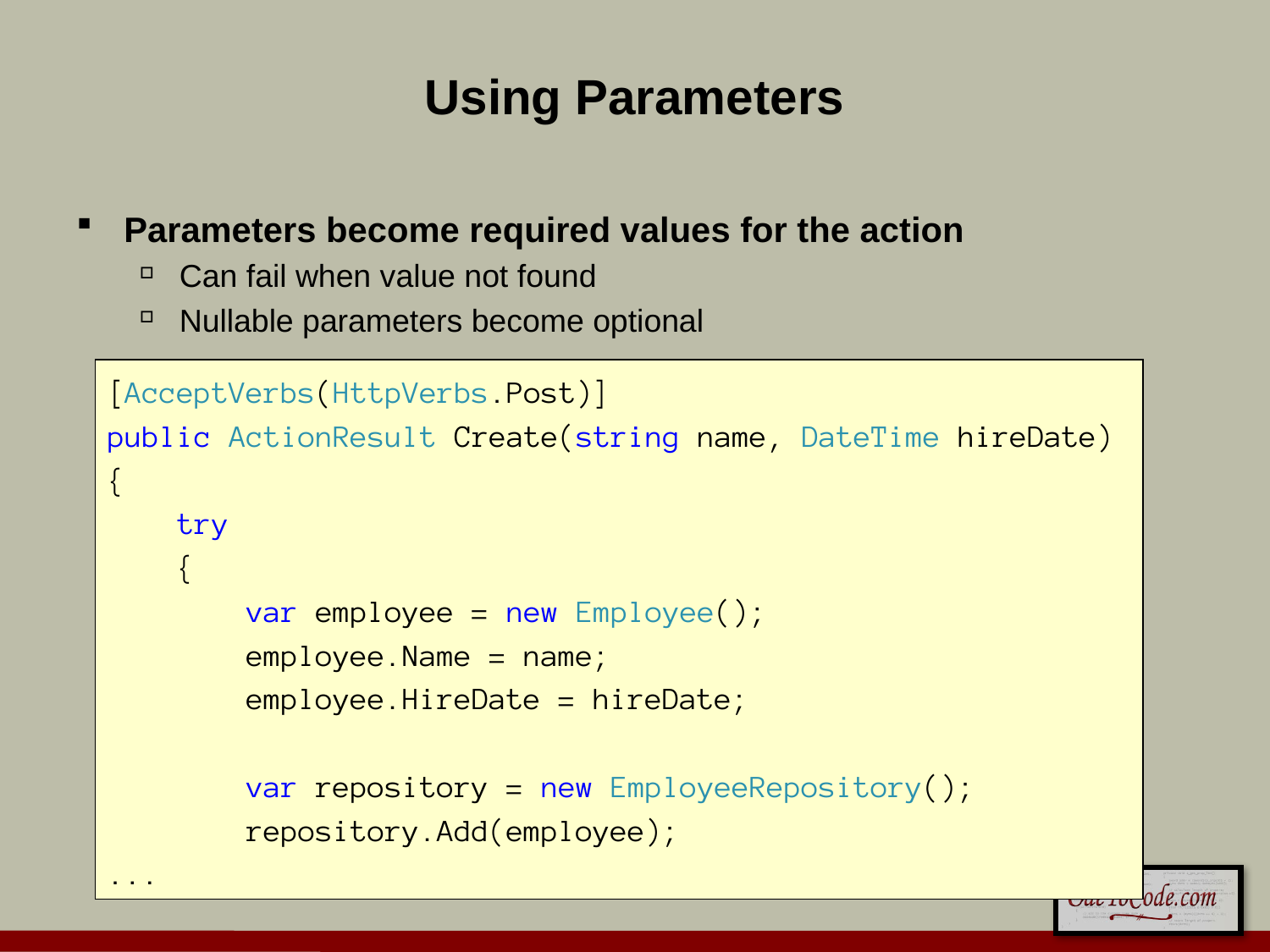

# Using Parameters
Parameters become required values for the action
Can fail when value not found
Nullable parameters become optional
[AcceptVerbs(HttpVerbs.Post)]
public ActionResult Create(string name, DateTime hireDate)
{
    try
    {
        var employee = new Employee();
        employee.Name = name;
        employee.HireDate = hireDate;

        var repository = new EmployeeRepository();
        repository.Add(employee);
...